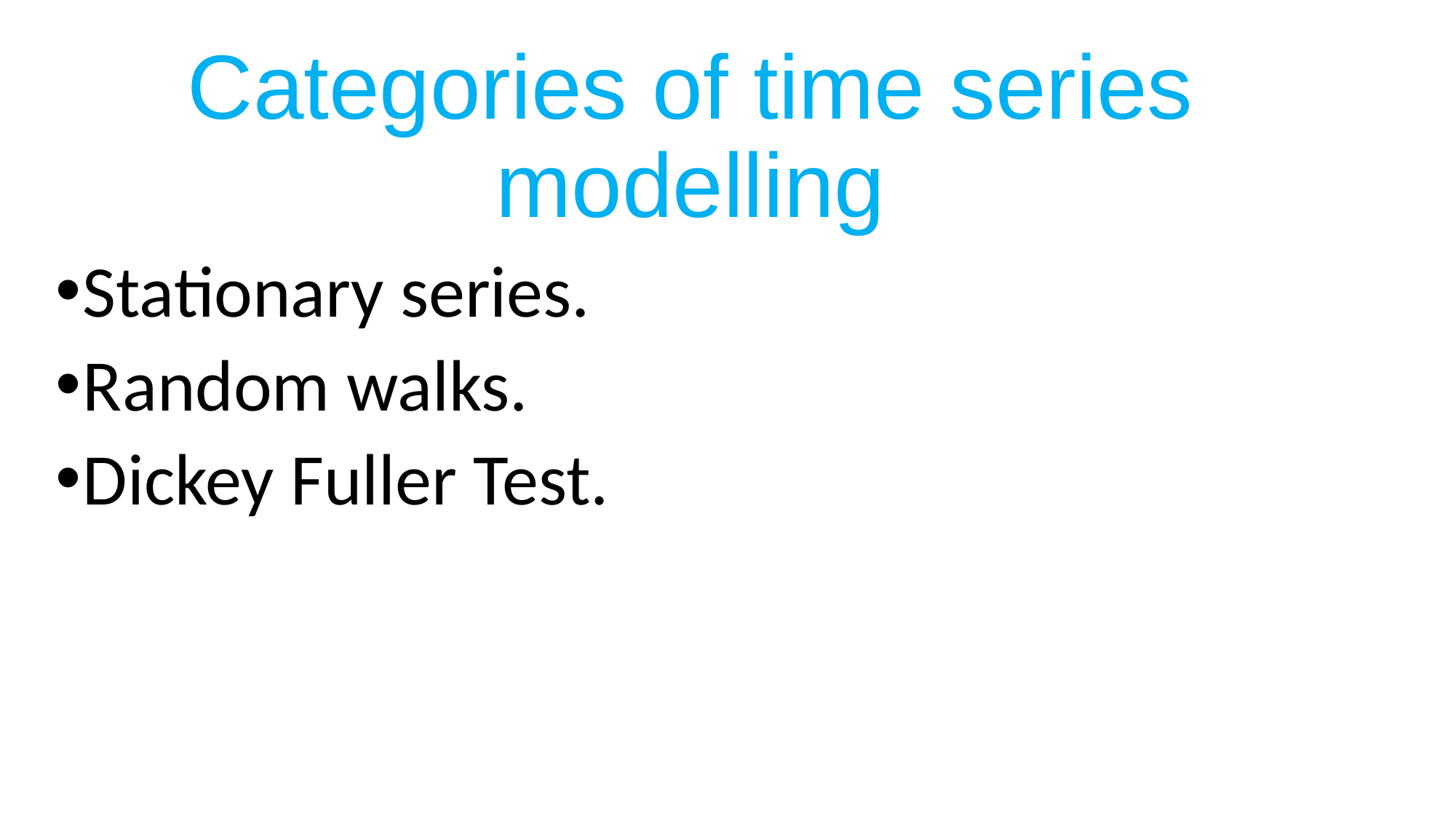

# Categories of time series modelling
Stationary series.
Random walks.
Dickey Fuller Test.